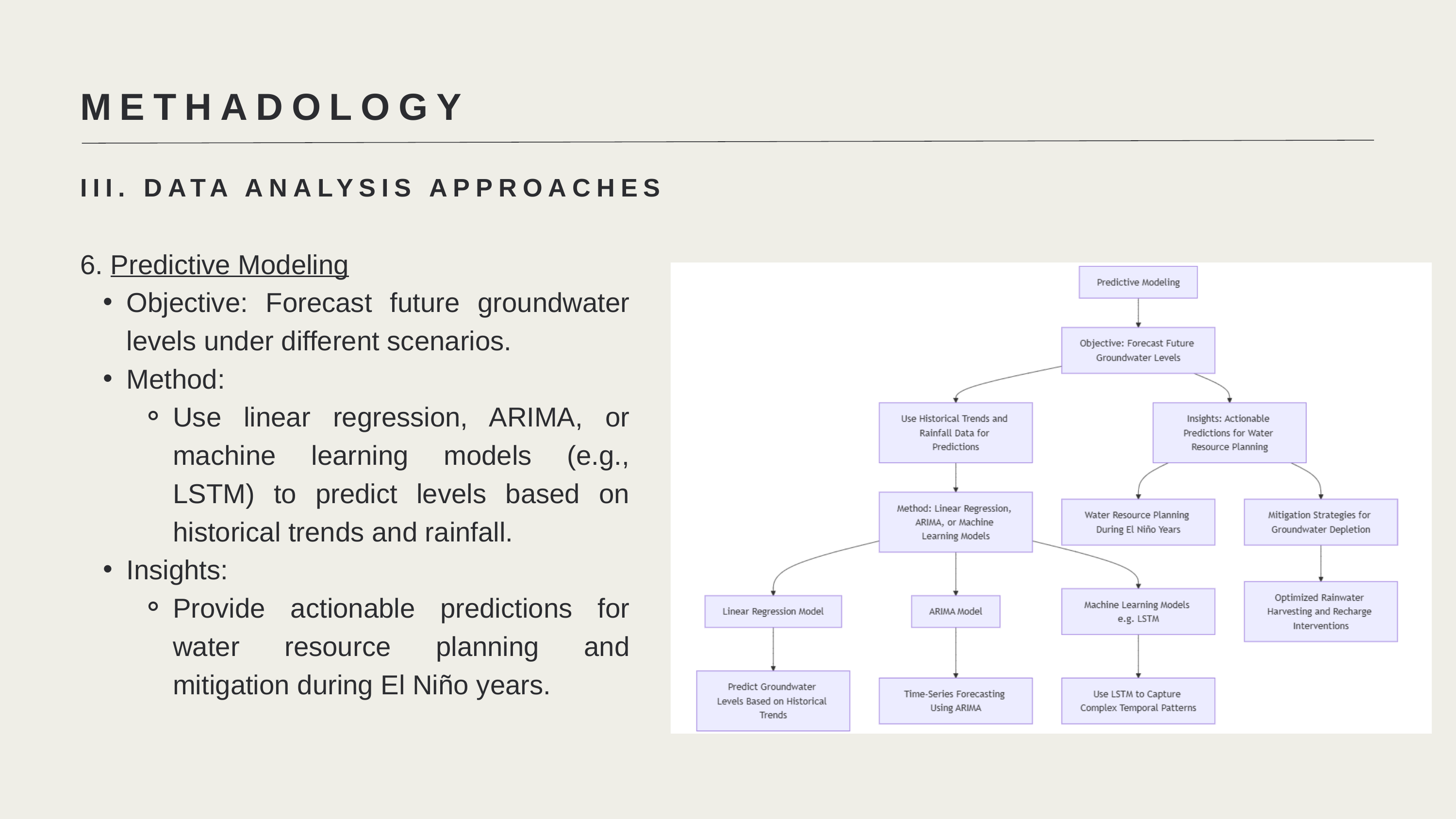

METHADOLOGY

III. DATA ANALYSIS APPROACHES
6. Predictive Modeling
Objective: Forecast future groundwater levels under different scenarios.
Method:
Use linear regression, ARIMA, or machine learning models (e.g., LSTM) to predict levels based on historical trends and rainfall.
Insights:
Provide actionable predictions for water resource planning and mitigation during El Niño years.